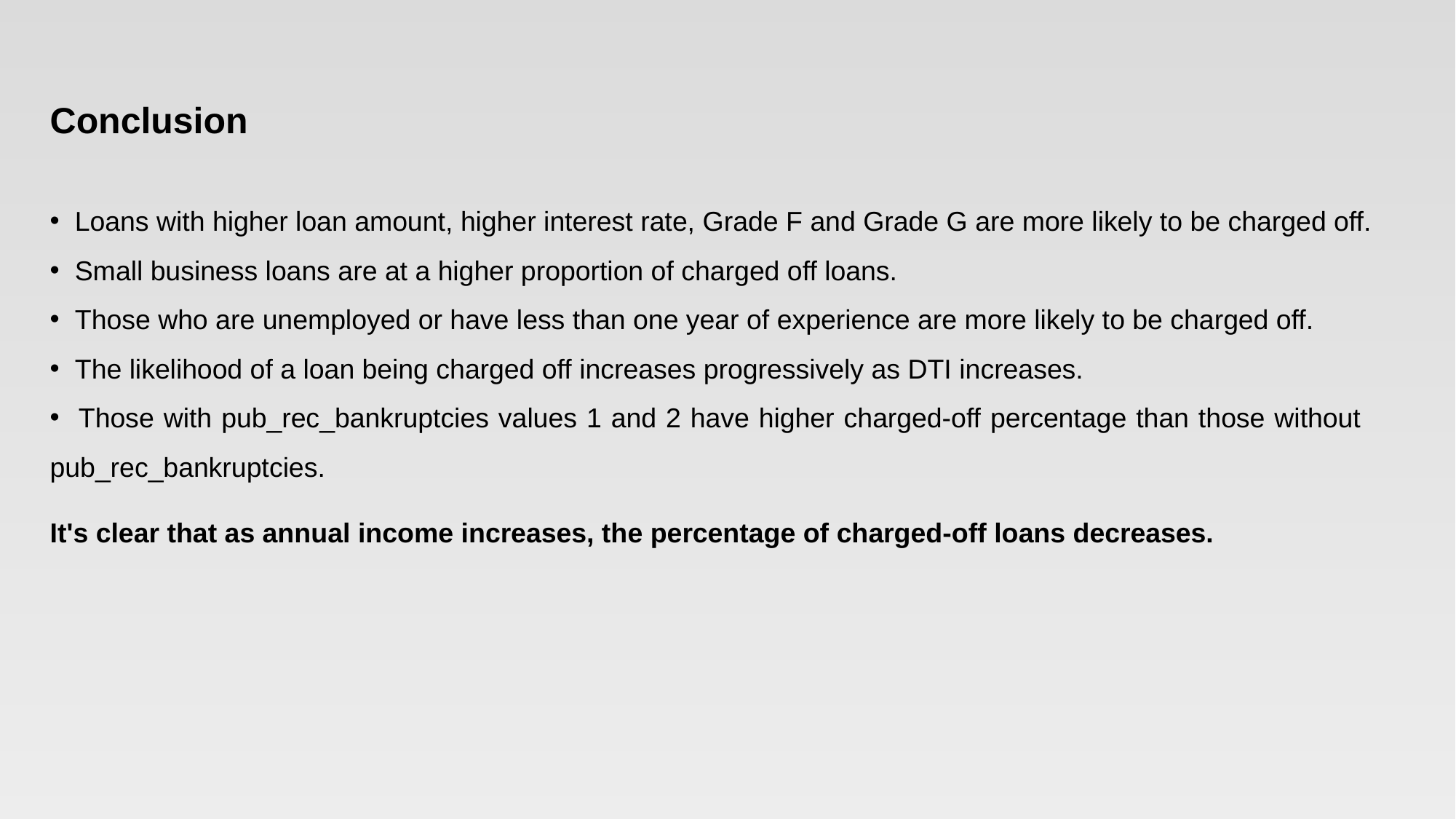

Conclusion
  Loans with higher loan amount, higher interest rate, Grade F and Grade G are more likely to be charged off.
  Small business loans are at a higher proportion of charged off loans.
  Those who are unemployed or have less than one year of experience are more likely to be charged off.
  The likelihood of a loan being charged off increases progressively as DTI increases.
  Those with pub_rec_bankruptcies values 1 and 2 have higher charged-off percentage than those without    pub_rec_bankruptcies.

It's clear that as annual income increases, the percentage of charged-off loans decreases.